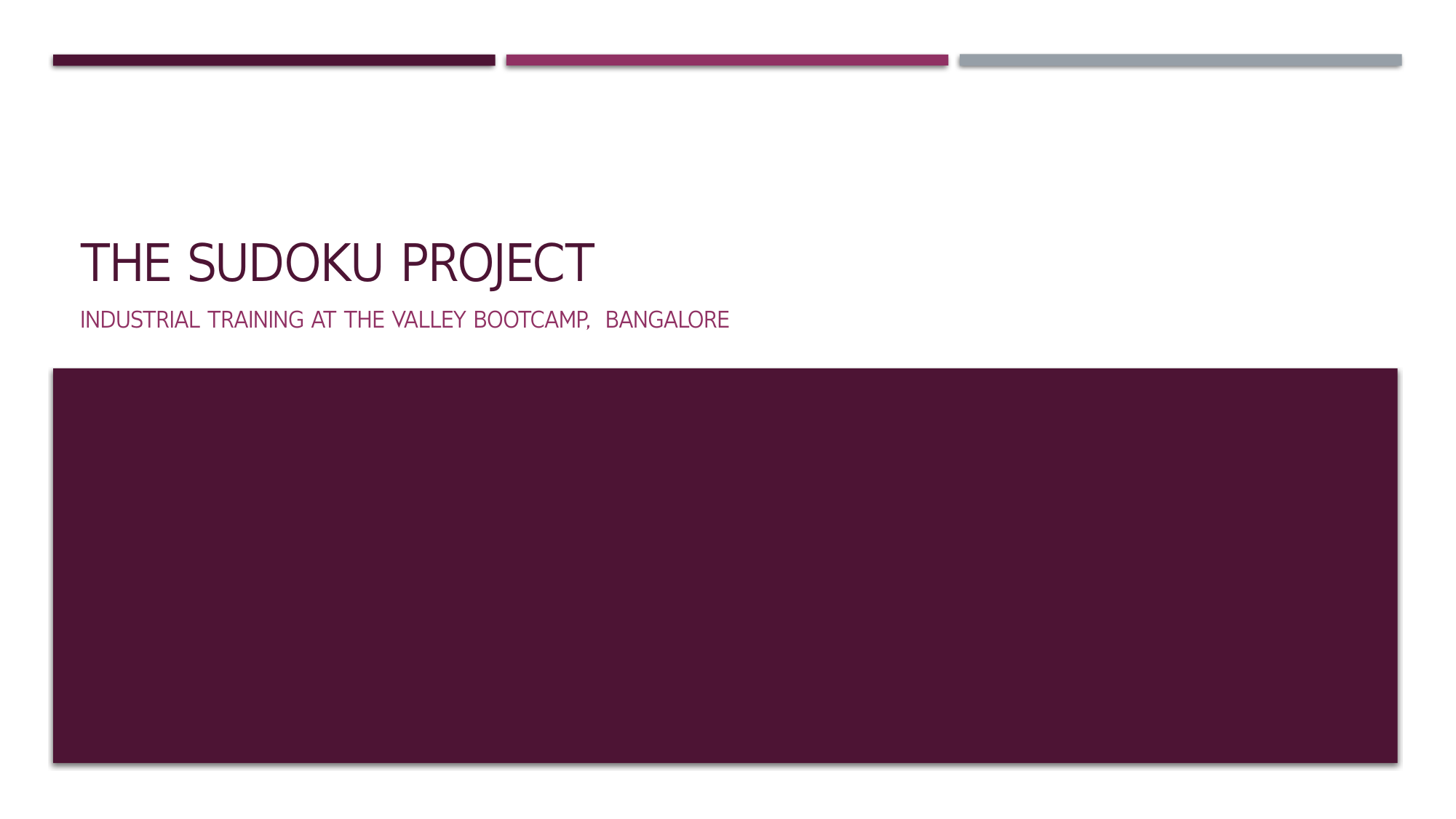

# The Sudoku Project
industrial training at the valley bootcamp,  Bangalore